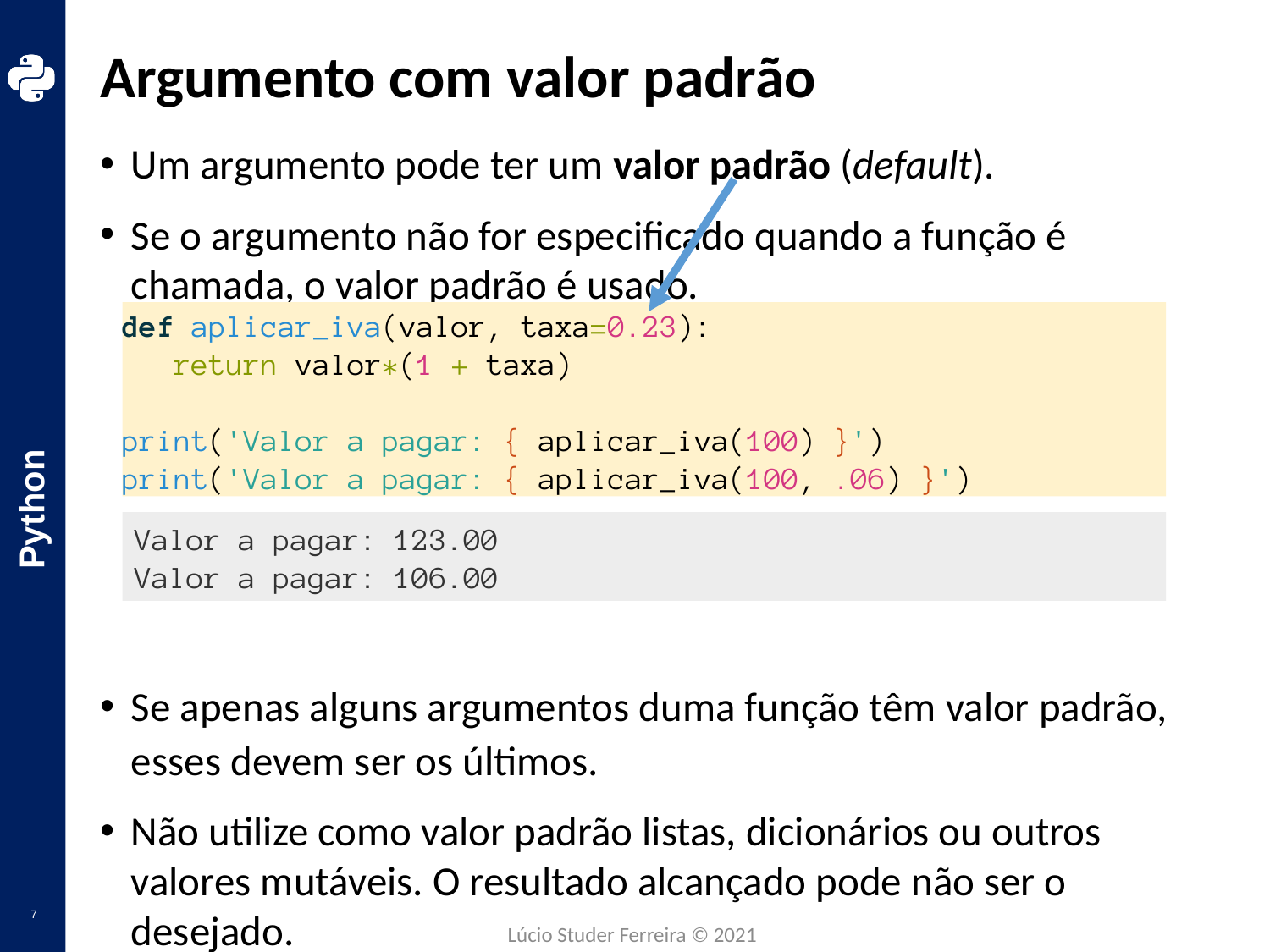

# Argumento com valor padrão
Um argumento pode ter um valor padrão (default).
Se o argumento não for especificado quando a função é chamada, o valor padrão é usado.

Se apenas alguns argumentos duma função têm valor padrão, esses devem ser os últimos.
Não utilize como valor padrão listas, dicionários ou outros  valores mutáveis. O resultado alcançado pode não ser o  desejado.
def aplicar_iva(valor, taxa=0.23):
   return valor*(1 + taxa)

print('Valor a pagar: { aplicar_iva(100) }')
print('Valor a pagar: { aplicar_iva(100, .06) }')
Valor a pagar: 123.00
Valor a pagar: 106.00